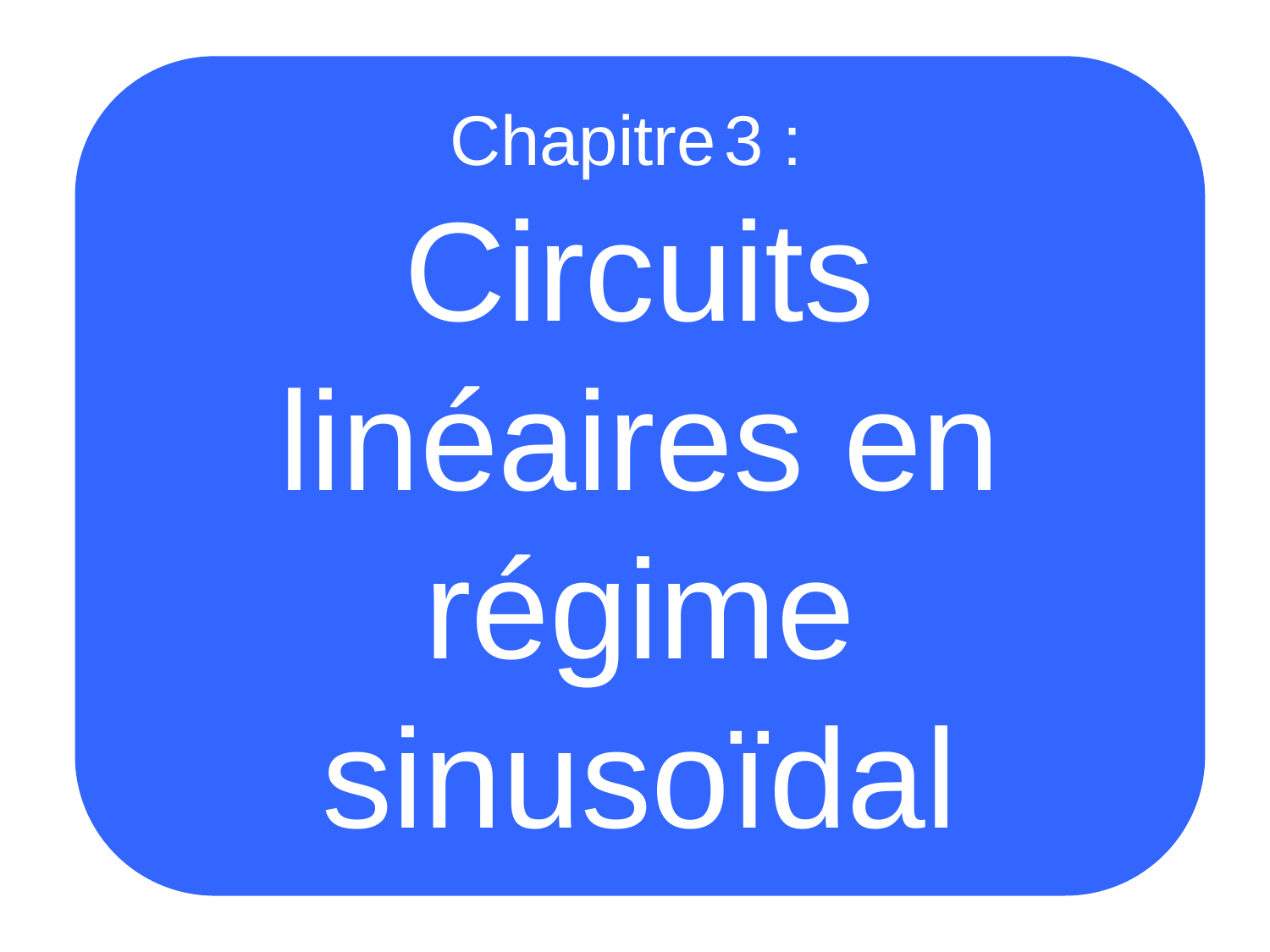

Chapitre 3 :
Circuits linéaires en régime sinusoïdal